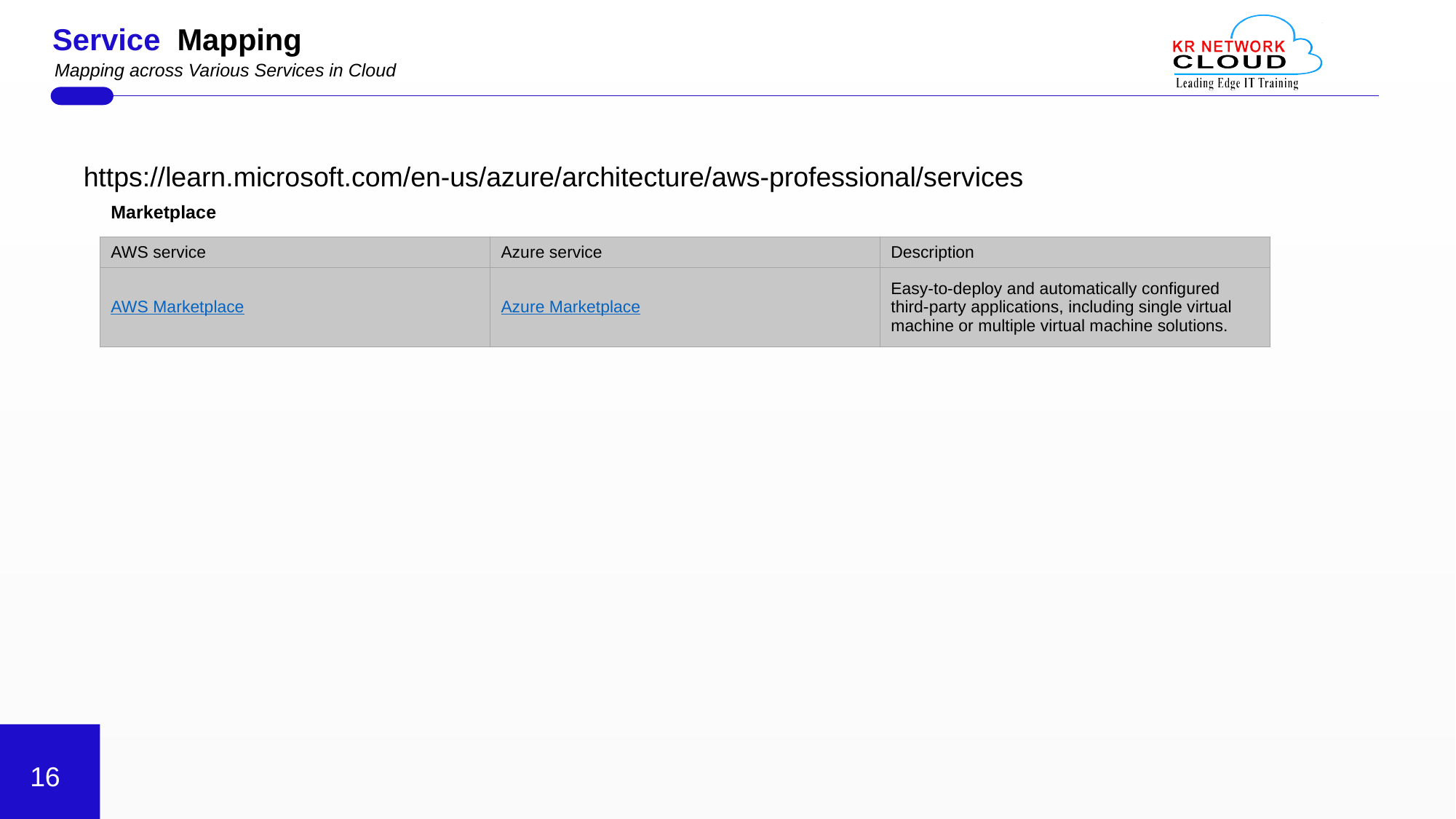

Service
Mapping
Mapping across Various Services in Cloud
https://learn.microsoft.com/en-us/azure/architecture/aws-professional/services
Marketplace

| AWS service | Azure service | Description |
| --- | --- | --- |
| AWS Marketplace | Azure Marketplace | Easy-to-deploy and automatically configured third-party applications, including single virtual machine or multiple virtual machine solutions. |